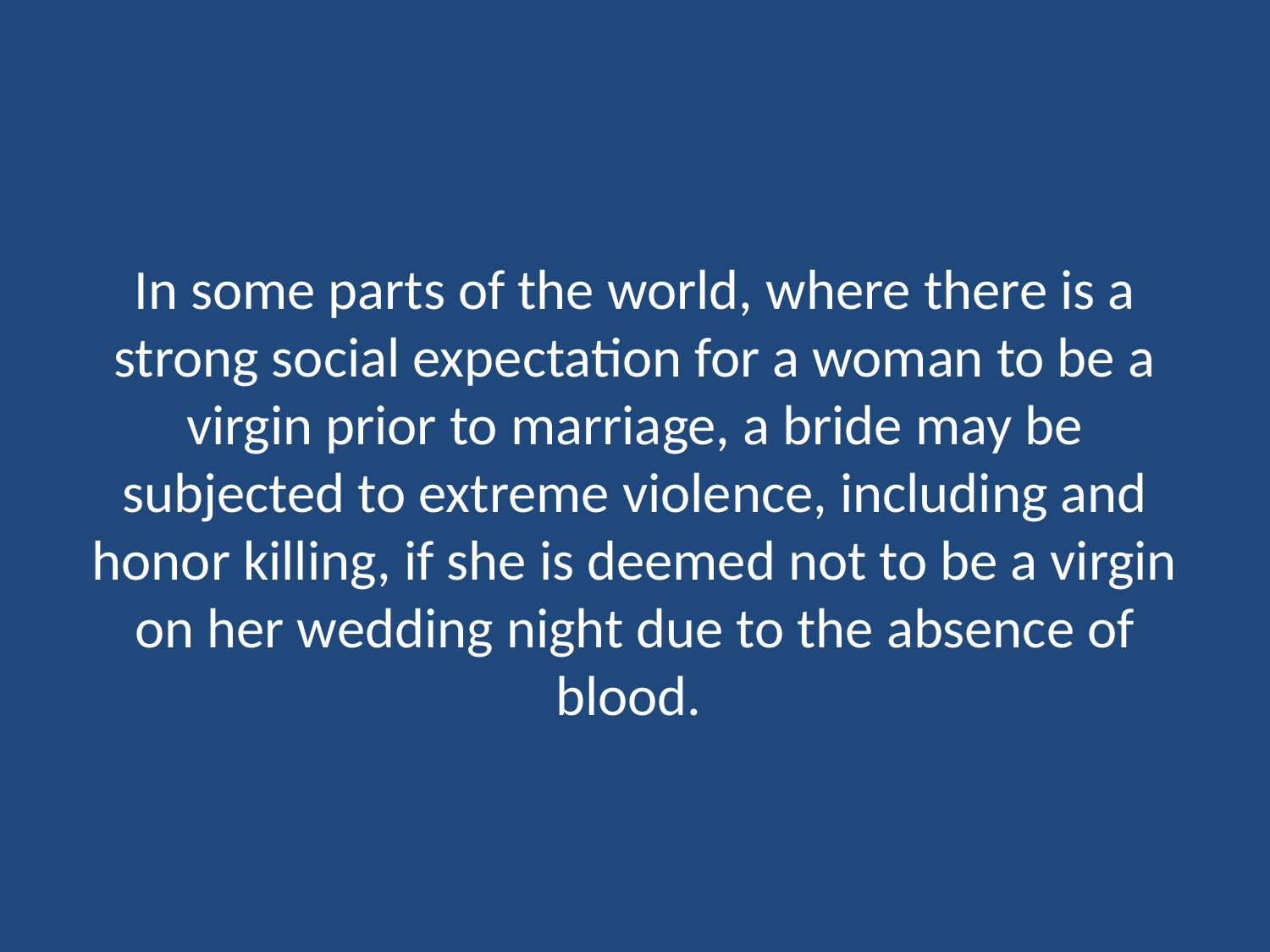

# In some parts of the world, where there is a strong social expectation for a woman to be a virgin prior to marriage, a bride may be subjected to extreme violence, including and honor killing, if she is deemed not to be a virgin on her wedding night due to the absence of blood.